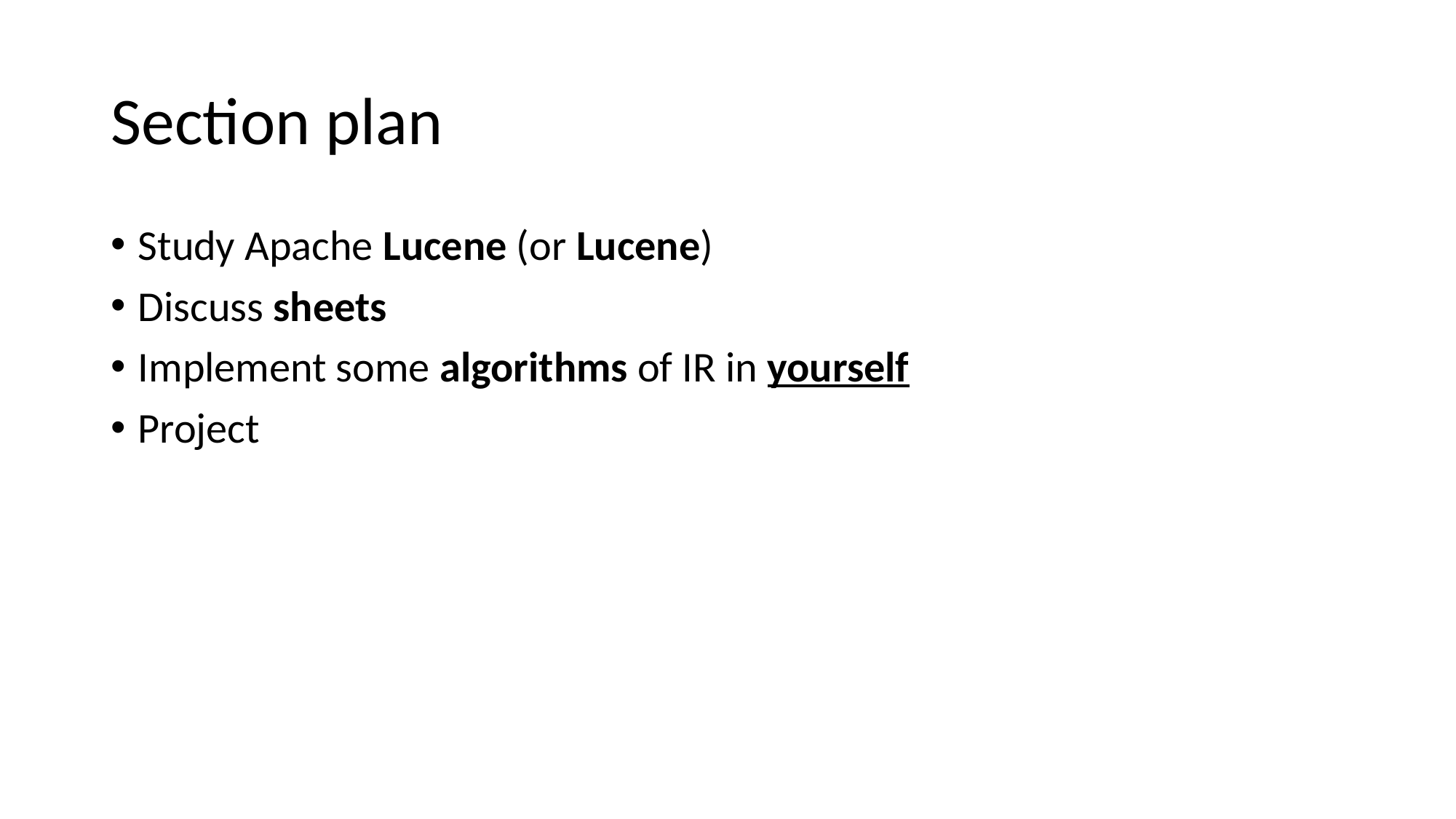

# Section plan
Study Apache Lucene (or Lucene)
Discuss sheets
Implement some algorithms of IR in yourself
Project